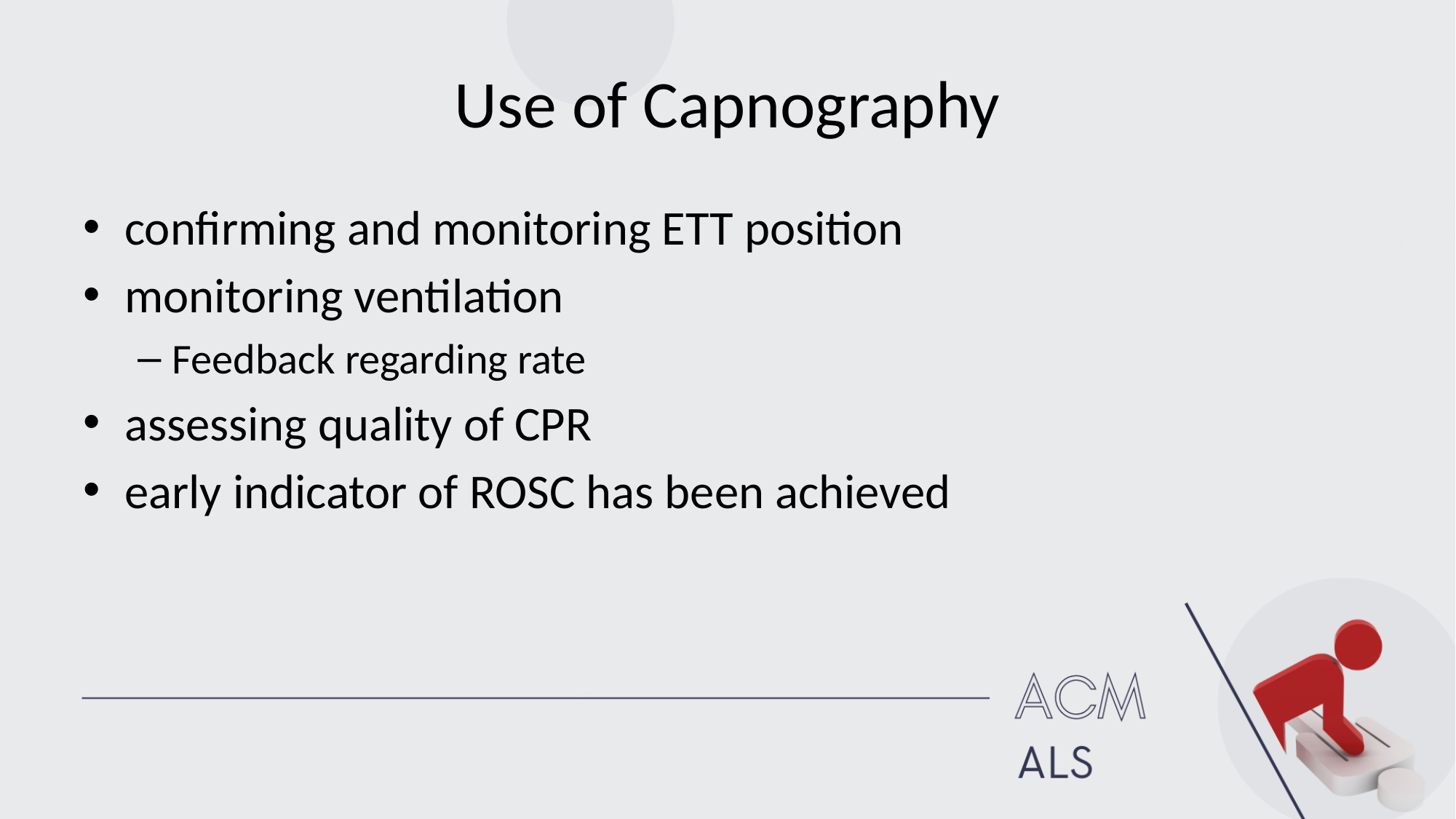

# Use of Capnography
confirming and monitoring ETT position
monitoring ventilation
Feedback regarding rate
assessing quality of CPR
early indicator of ROSC has been achieved